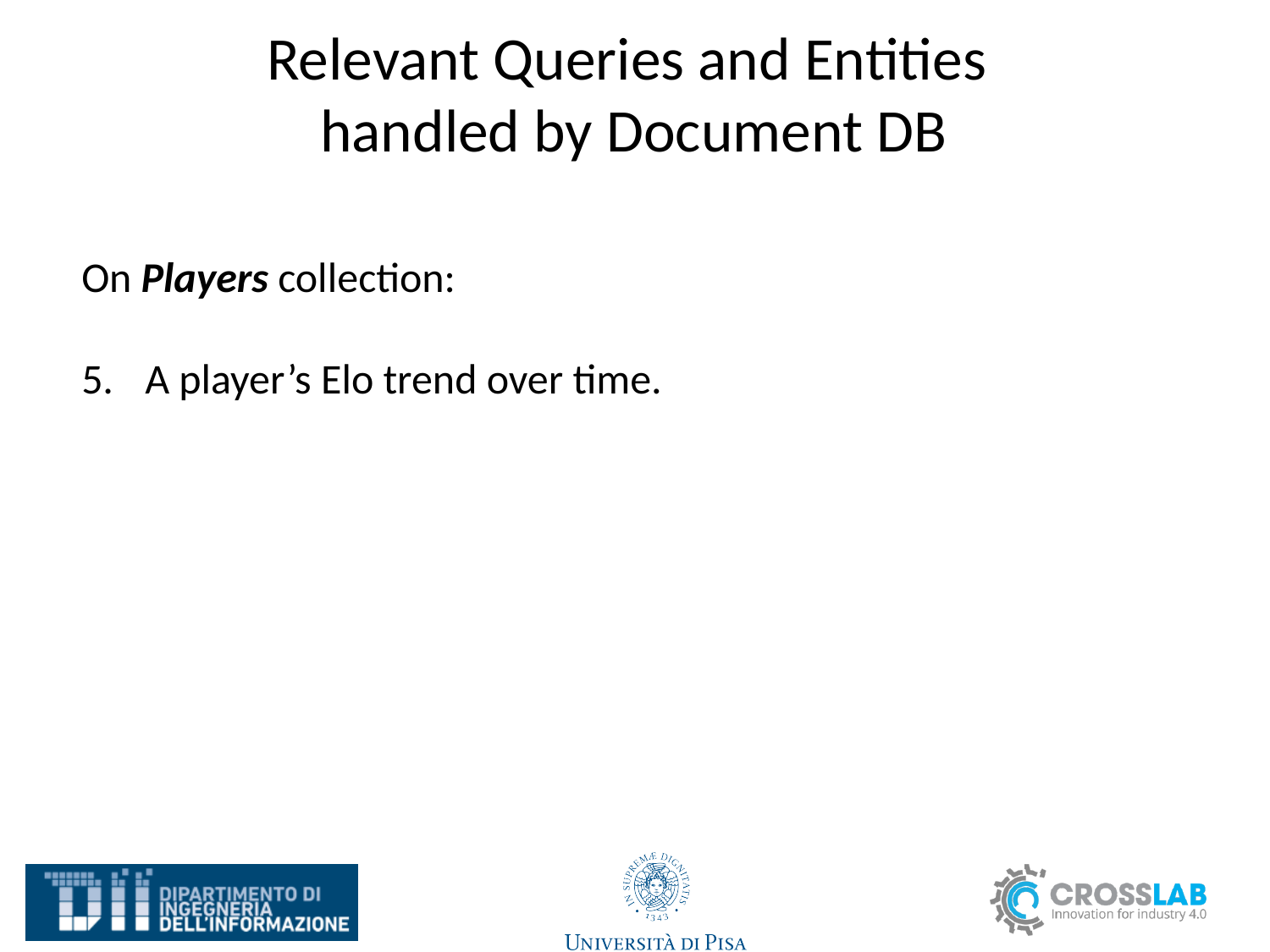

# Relevant Queries and Entities handled by Document DB

On Players collection:

A player’s Elo trend over time.